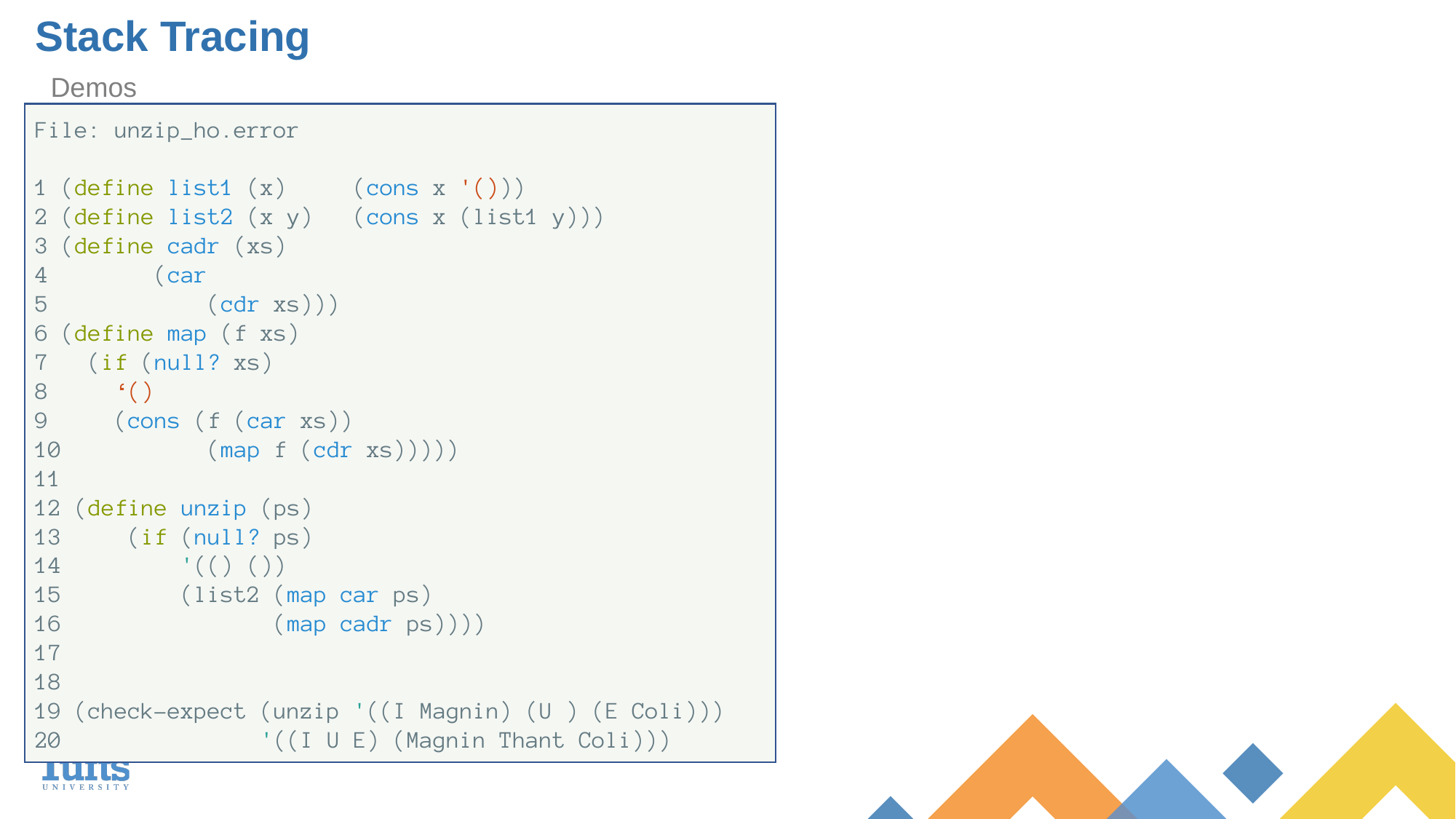

# Stack Tracing
Demos
File: unzip_ho.error

1 (define list1 (x)     (cons x '()))
2 (define list2 (x y)   (cons x (list1 y)))
3 (define cadr (xs)
4        (car
5            (cdr xs)))
6 (define map (f xs)
7   (if (null? xs)
8     ‘()
9     (cons (f (car xs))
10           (map f (cdr xs)))))
11
12 (define unzip (ps)
13     (if (null? ps)
14         '(() ())
15         (list2 (map car ps)
16                (map cadr ps))))
17
18
19 (check-expect (unzip '((I Magnin) (U ) (E Coli)))
20               '((I U E) (Magnin Thant Coli)))